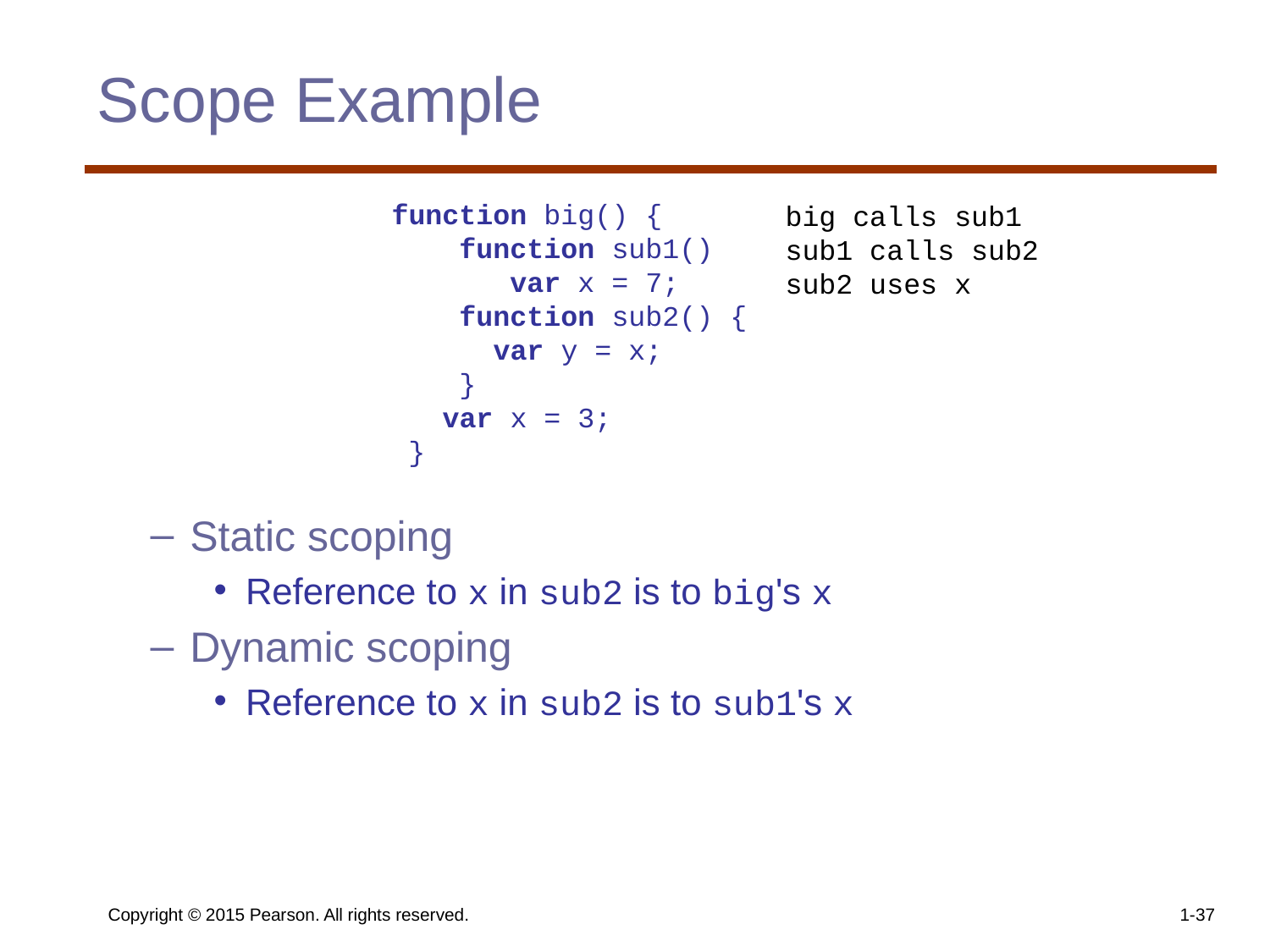

# Scope Example
                  function big() {
                      function sub1()
                         var x = 7;
                      function sub2() {
                        var y = x;
                      }
                     var x = 3;
                   }

Static scoping
Reference to x in sub2 is to big's x
Dynamic scoping
Reference to x in sub2 is to sub1's x

big calls sub1
sub1 calls sub2
sub2 uses x

Copyright © 2015 Pearson. All rights reserved.
1-37